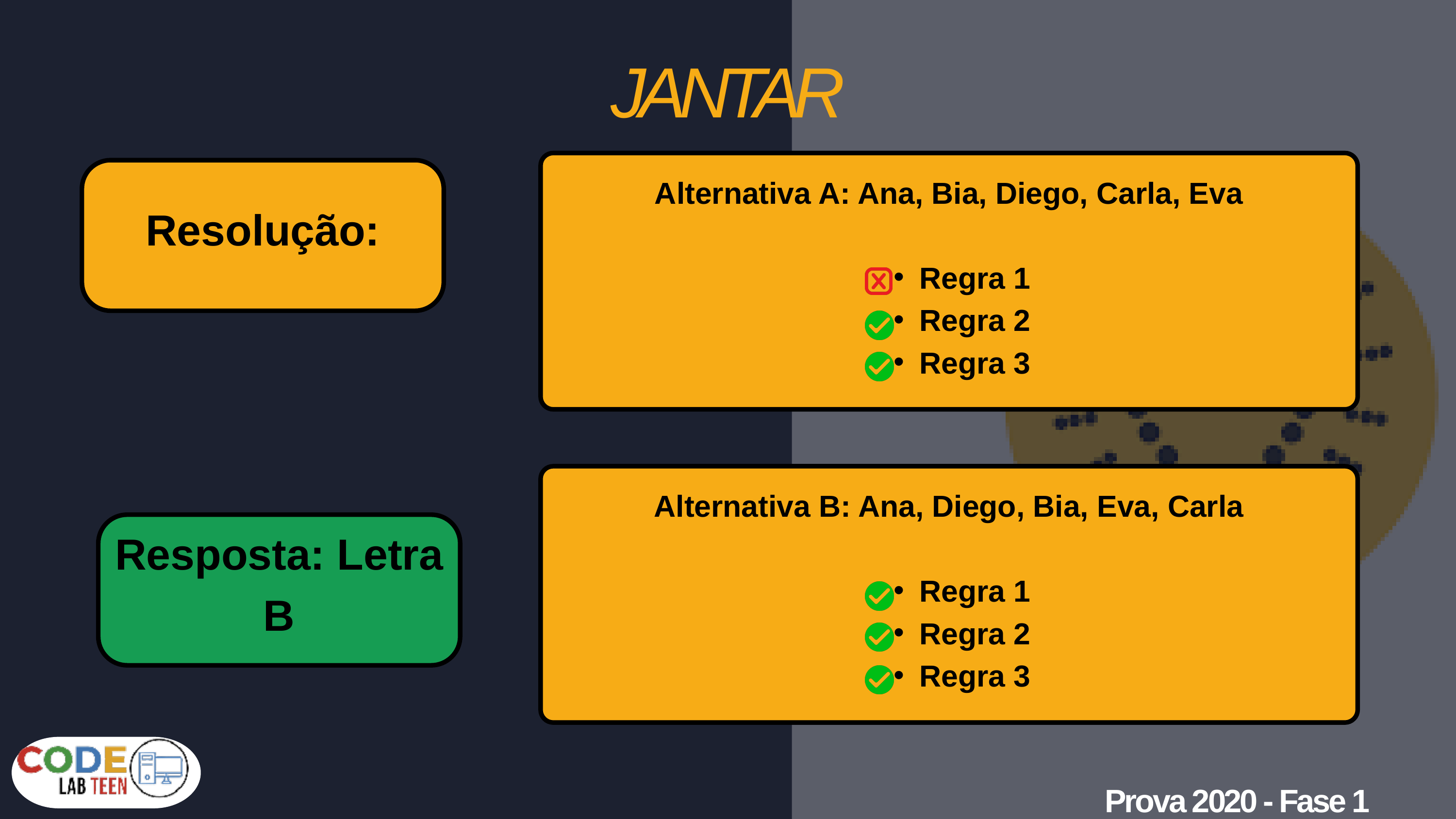

JANTAR

Alternativa A: Ana, Bia, Diego, Carla, Eva

Regra 1
Regra 2
Regra 3

Resolução:

Alternativa B: Ana, Diego, Bia, Eva, Carla

Regra 1
Regra 2
Regra 3

Resposta: Letra B

Prova 2020 - Fase 1